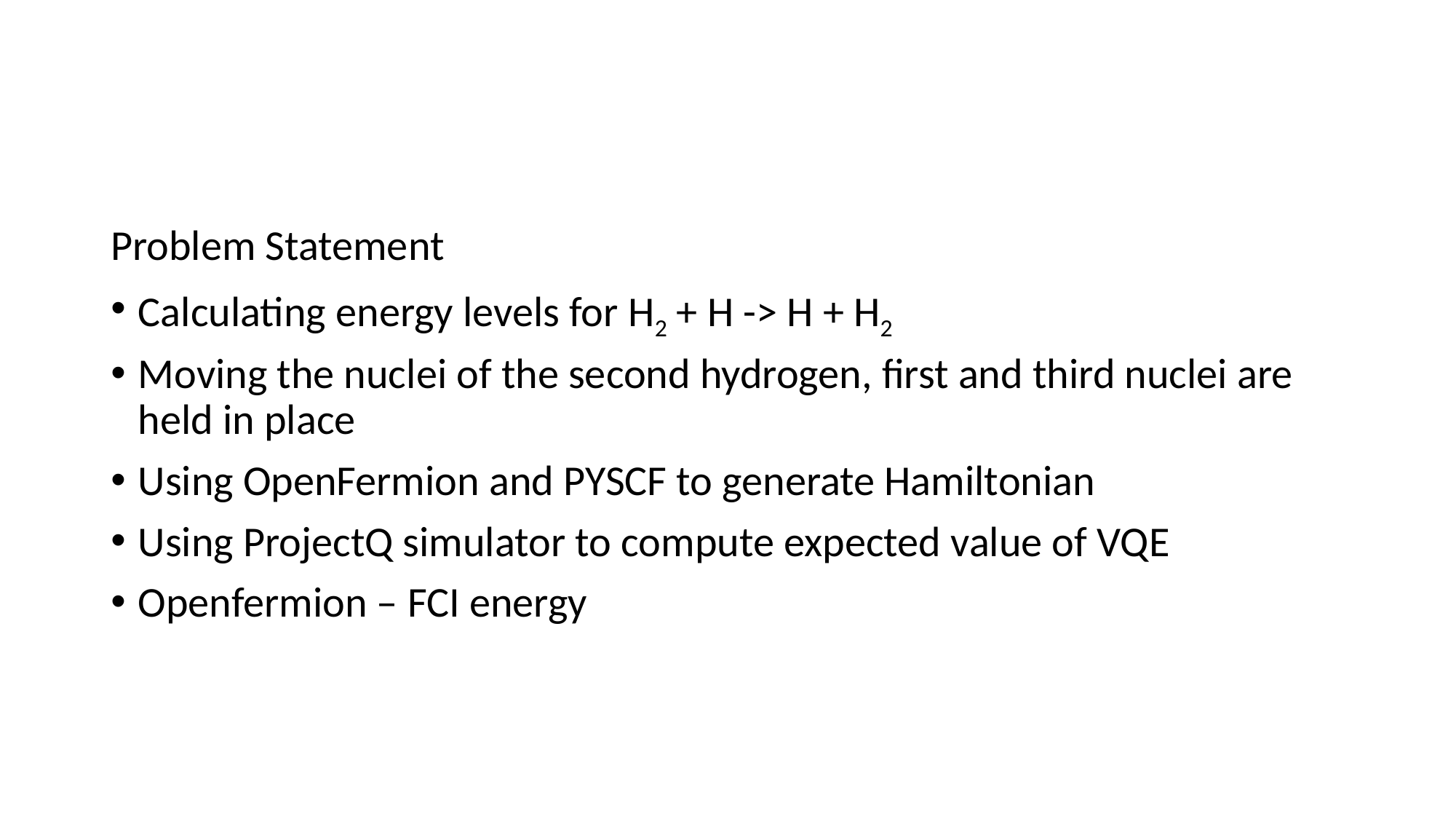

Problem Statement
Calculating energy levels for H2 + H -> H + H2
Moving the nuclei of the second hydrogen, first and third nuclei are held in place
Using OpenFermion and PYSCF to generate Hamiltonian
Using ProjectQ simulator to compute expected value of VQE
Openfermion – FCI energy